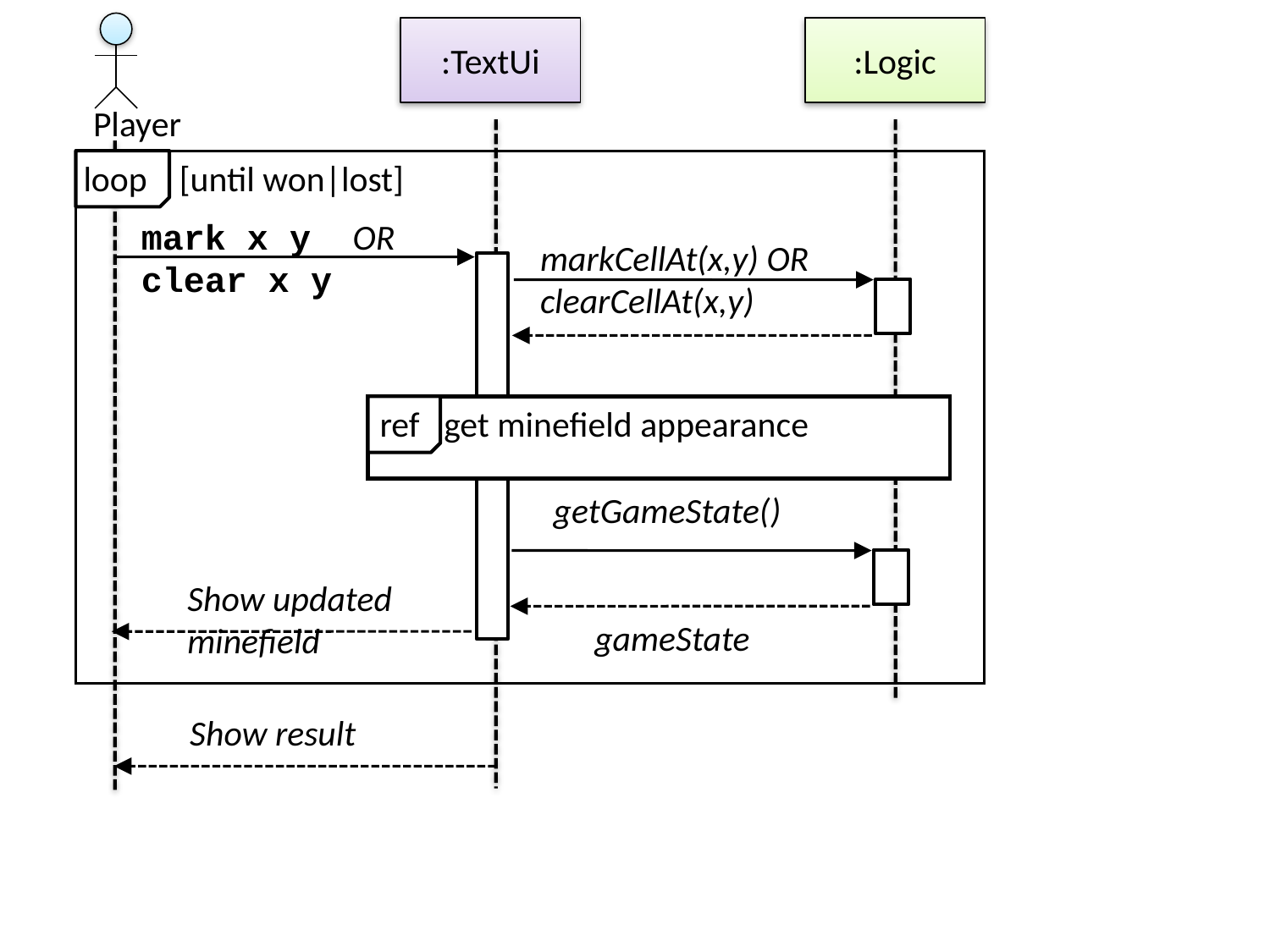

:TextUi
:Logic
Player

loop    [until won|lost]

mark x y  OR clear x y
markCellAt(x,y) OR clearCellAt(x,y)

ref   get minefield appearance

getGameState()

Show updated  minefield

gameState

Show result